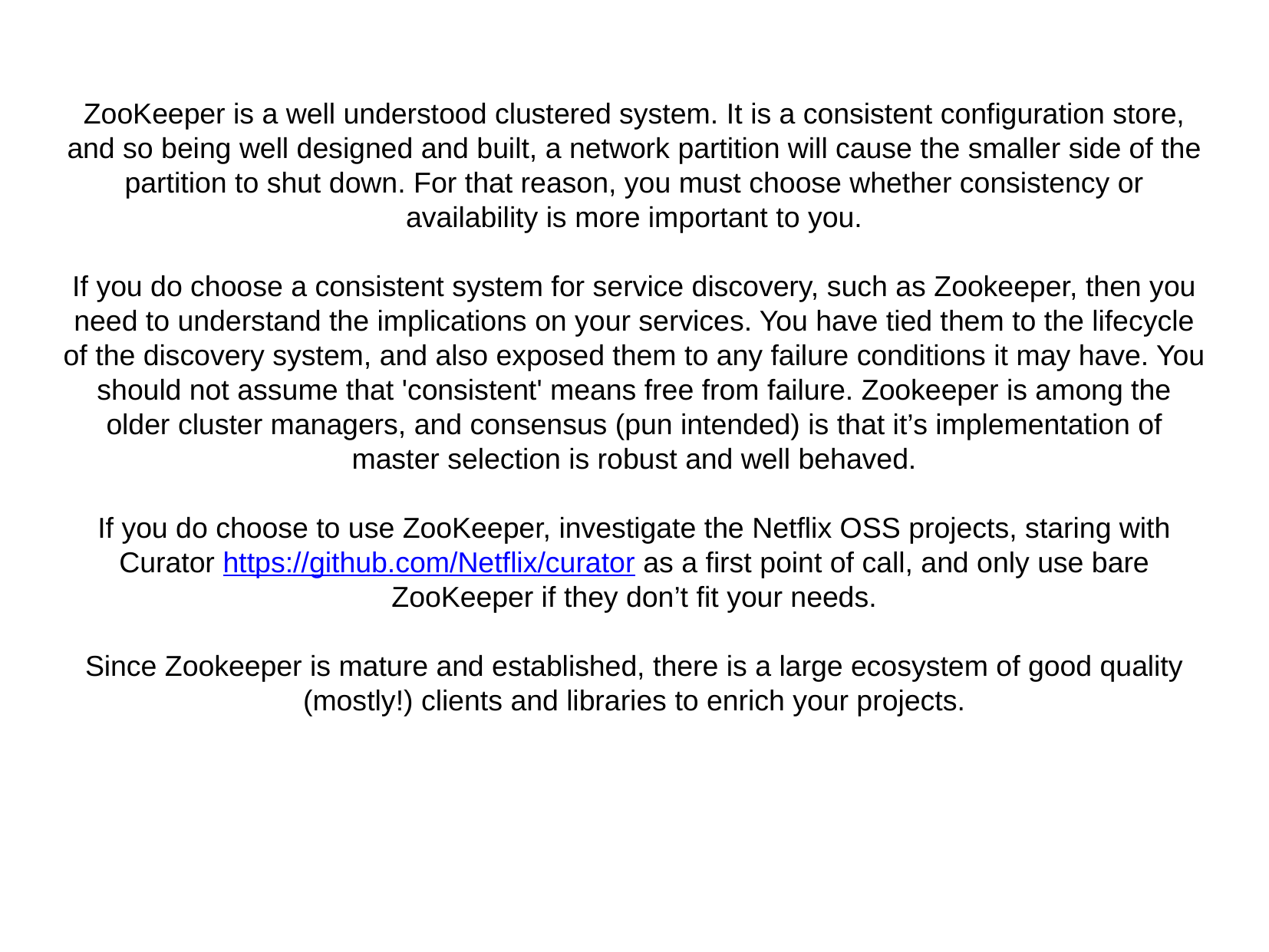

ZooKeeper is a well understood clustered system. It is a consistent configuration store, and so being well designed and built, a network partition will cause the smaller side of the partition to shut down. For that reason, you must choose whether consistency or availability is more important to you.

If you do choose a consistent system for service discovery, such as Zookeeper, then you need to understand the implications on your services. You have tied them to the lifecycle of the discovery system, and also exposed them to any failure conditions it may have. You should not assume that 'consistent' means free from failure. Zookeeper is among the older cluster managers, and consensus (pun intended) is that it’s implementation of master selection is robust and well behaved.

If you do choose to use ZooKeeper, investigate the Netflix OSS projects, staring with Curator https://github.com/Netflix/curator as a first point of call, and only use bare ZooKeeper if they don’t fit your needs.

Since Zookeeper is mature and established, there is a large ecosystem of good quality (mostly!) clients and libraries to enrich your projects.